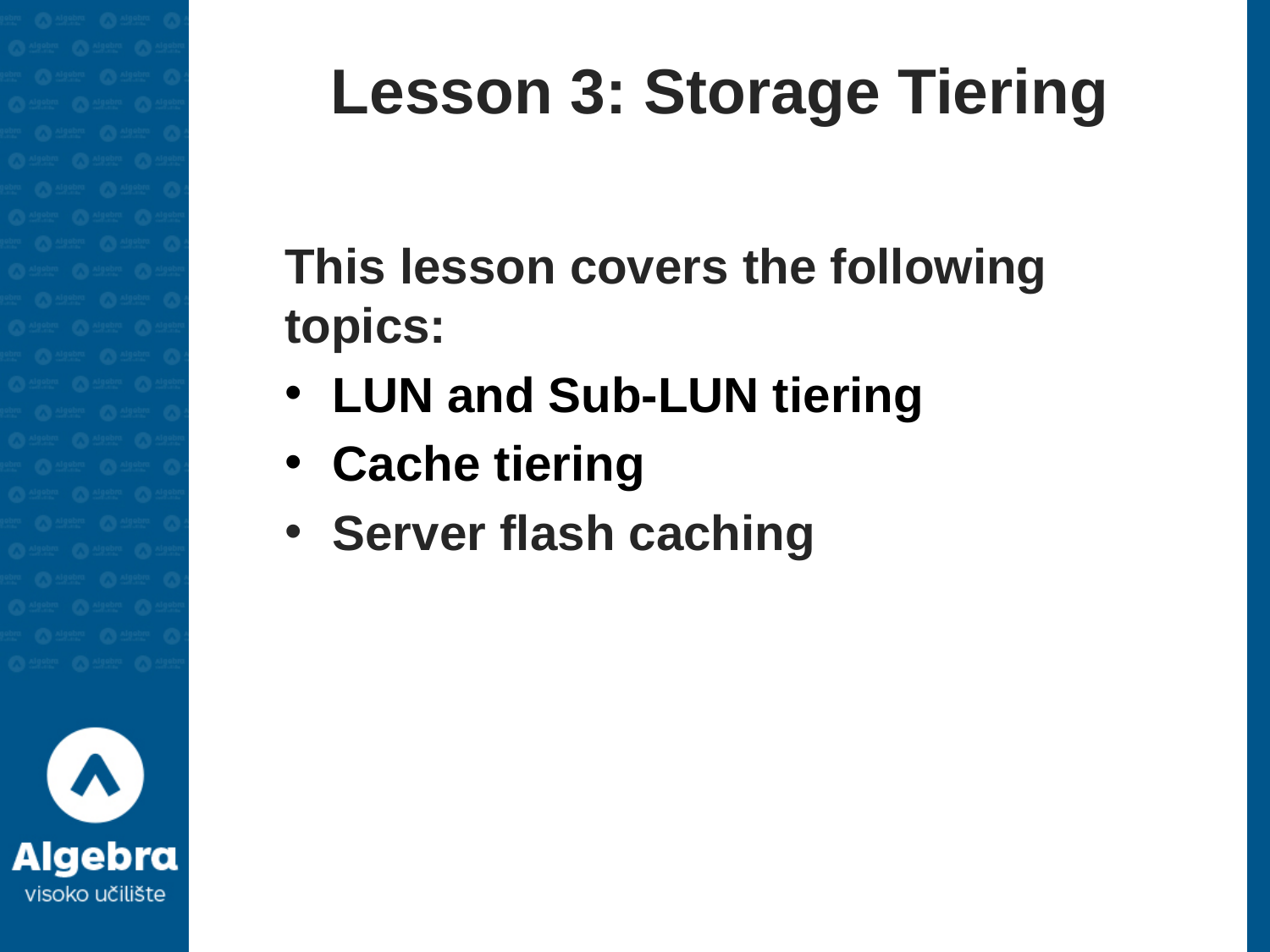

# Lesson 3: Storage Tiering
This lesson covers the following topics:
LUN and Sub-LUN tiering
Cache tiering
Server flash caching